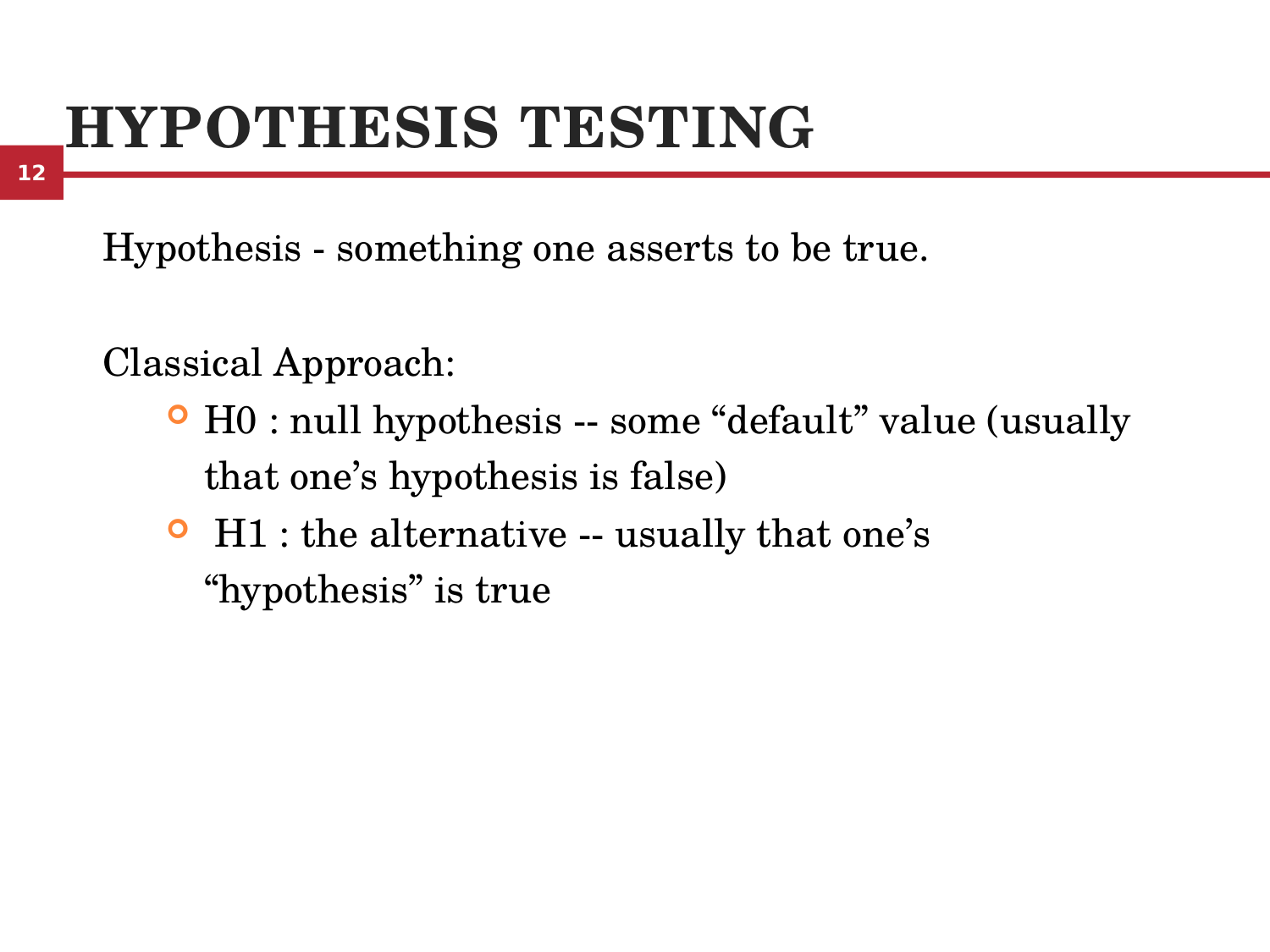

# Hypothesis Testing
Hypothesis - something one asserts to be true.

Classical Approach:
H0 : null hypothesis -- some “default” value (usually that one’s hypothesis is false)
 H1 : the alternative -- usually that one’s “hypothesis” is true